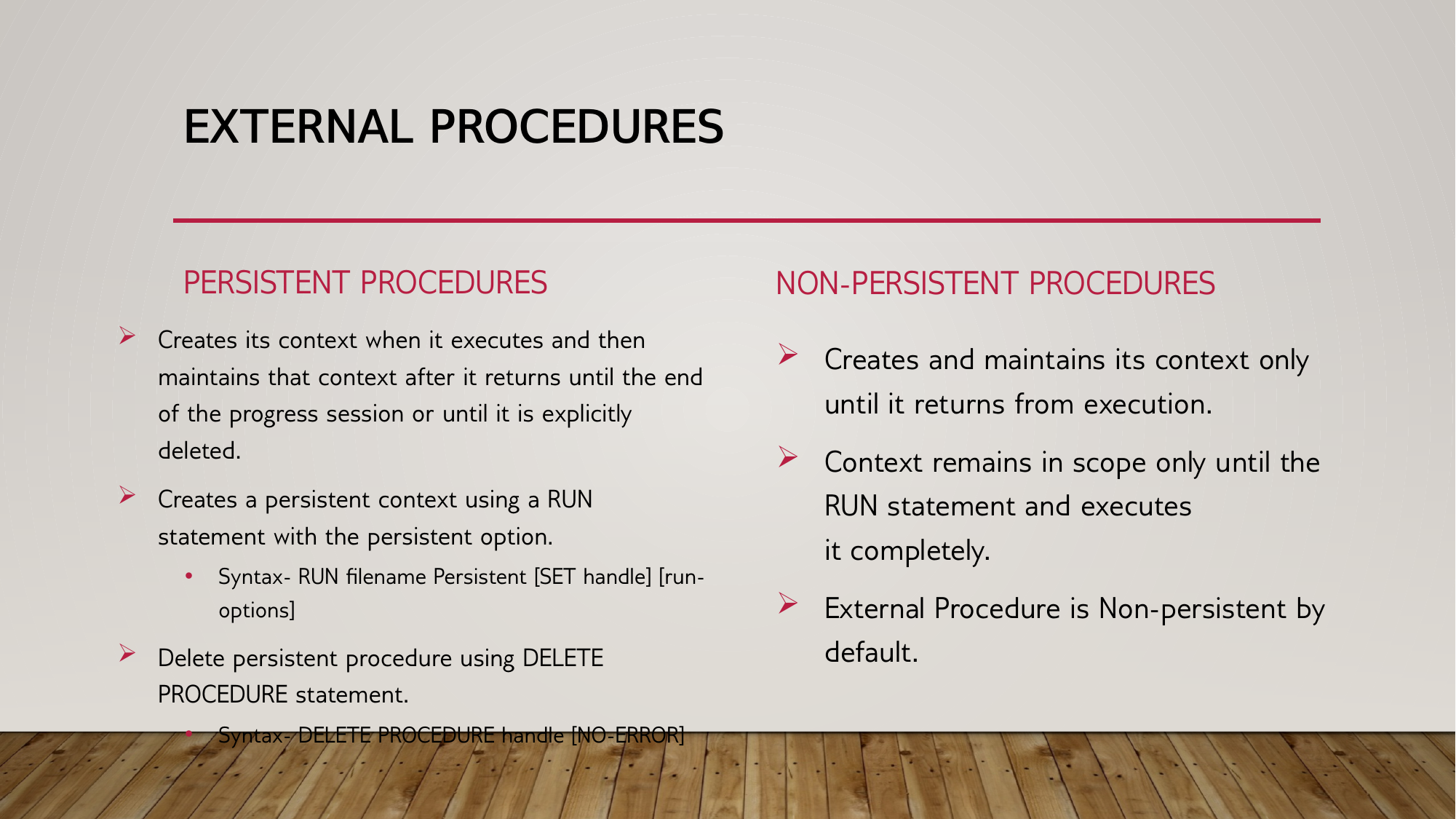

# External procedures
Persistent procedures
Non-persistent procedures
Creates its context when it executes and then maintains that context after it returns until the end of the progress session or until it is explicitly deleted.
Creates a persistent context using a RUN statement with the persistent option.
Syntax- RUN filename Persistent [SET handle] [run-options]
Delete persistent procedure using DELETE PROCEDURE statement.
Syntax- DELETE PROCEDURE handle [NO-ERROR]

Creates and maintains its context only until it returns from execution.
Context remains in scope only until the RUN statement and executes it completely.
External Procedure is Non-persistent by default.